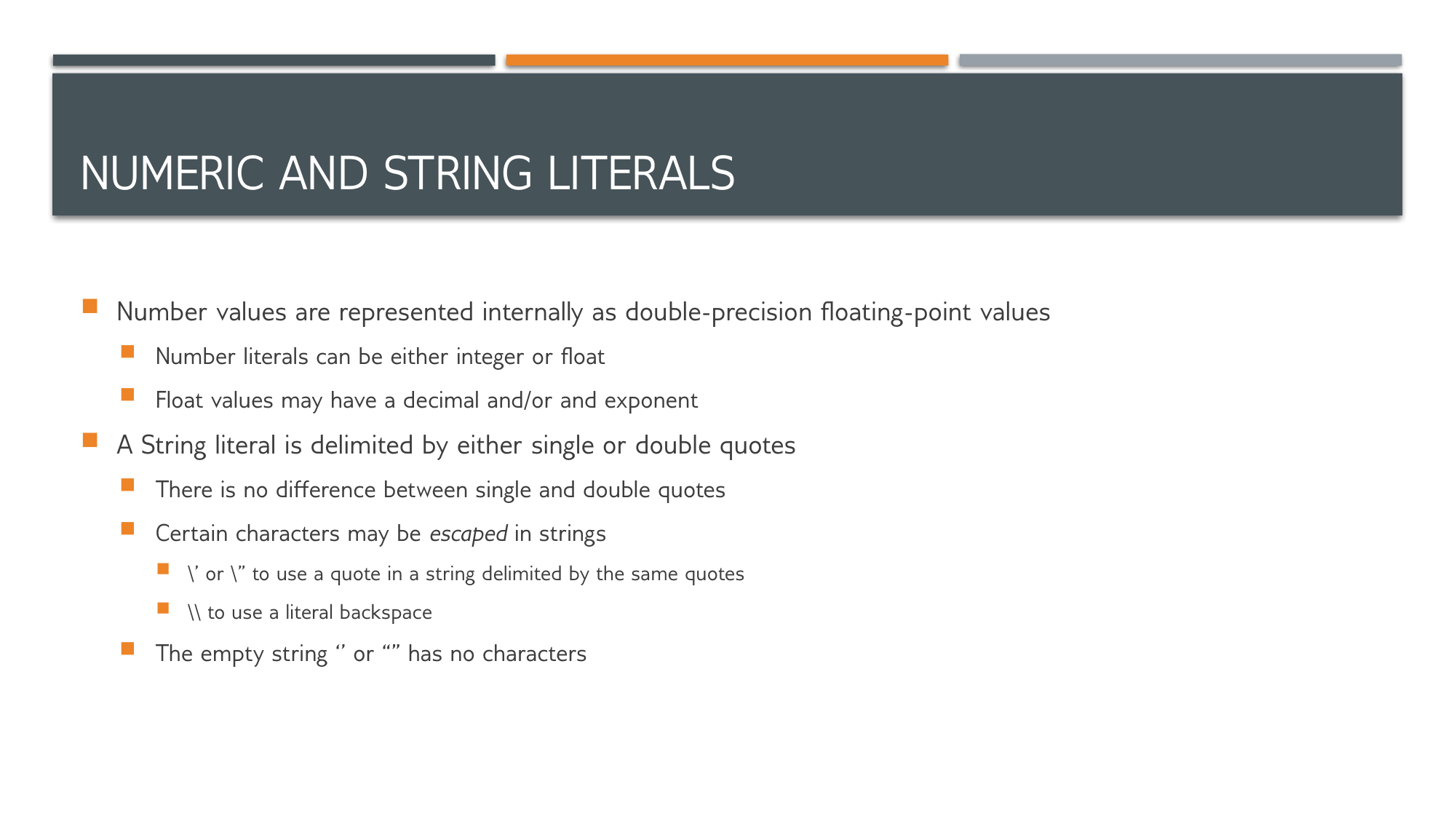

# Numeric and String Literals
Number values are represented internally as double-precision floating-point values
Number literals can be either integer or float
Float values may have a decimal and/or and exponent
A String literal is delimited by either single or double quotes
There is no difference between single and double quotes
Certain characters may be escaped in strings
\’ or \” to use a quote in a string delimited by the same quotes
\\ to use a literal backspace
The empty string ‘’ or “” has no characters